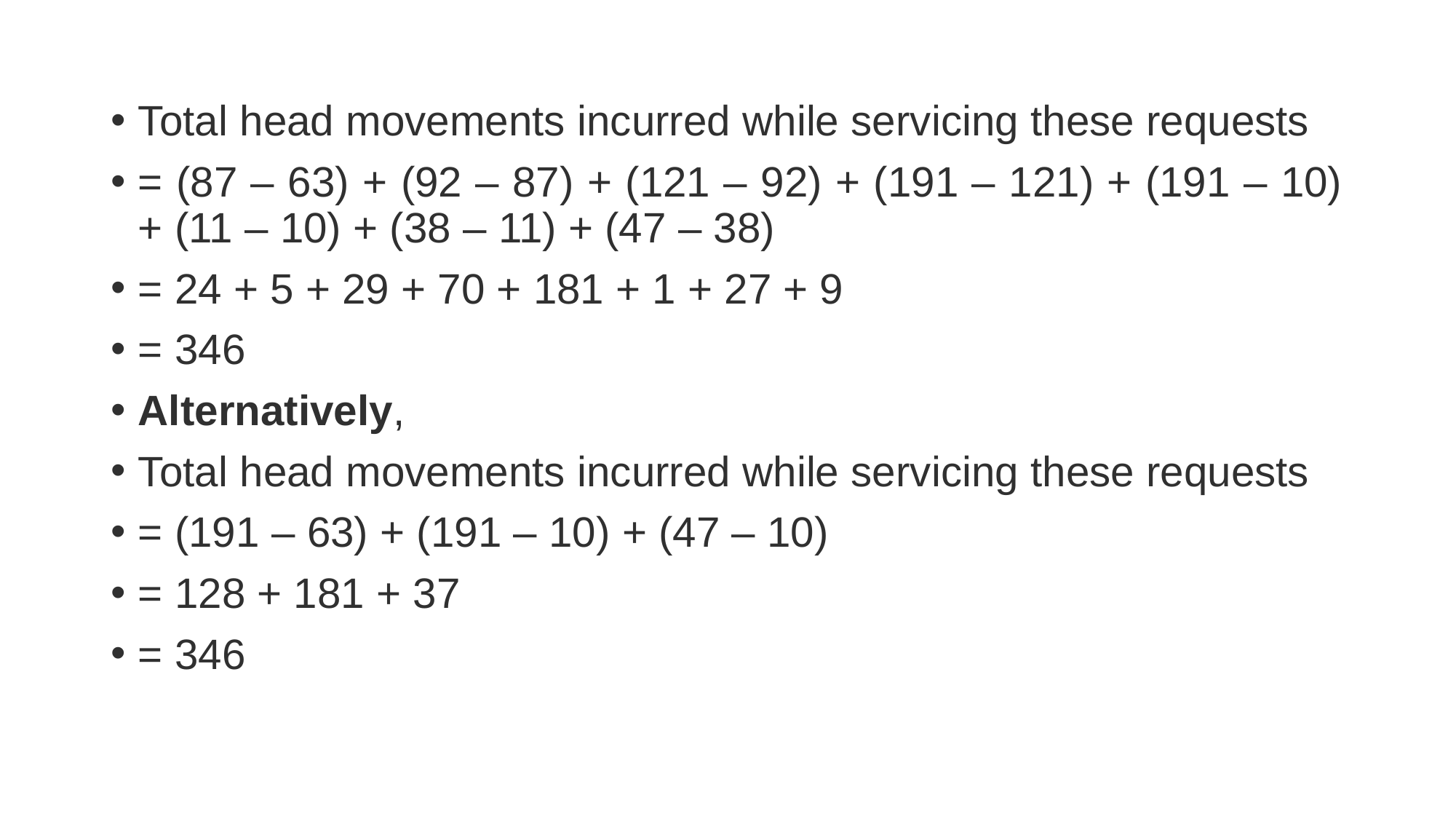

Total head movements incurred while servicing these requests
= (87 – 63) + (92 – 87) + (121 – 92) + (191 – 121) + (191 – 10) + (11 – 10) + (38 – 11) + (47 – 38)
= 24 + 5 + 29 + 70 + 181 + 1 + 27 + 9
= 346
Alternatively,
Total head movements incurred while servicing these requests
= (191 – 63) + (191 – 10) + (47 – 10)
= 128 + 181 + 37
= 346